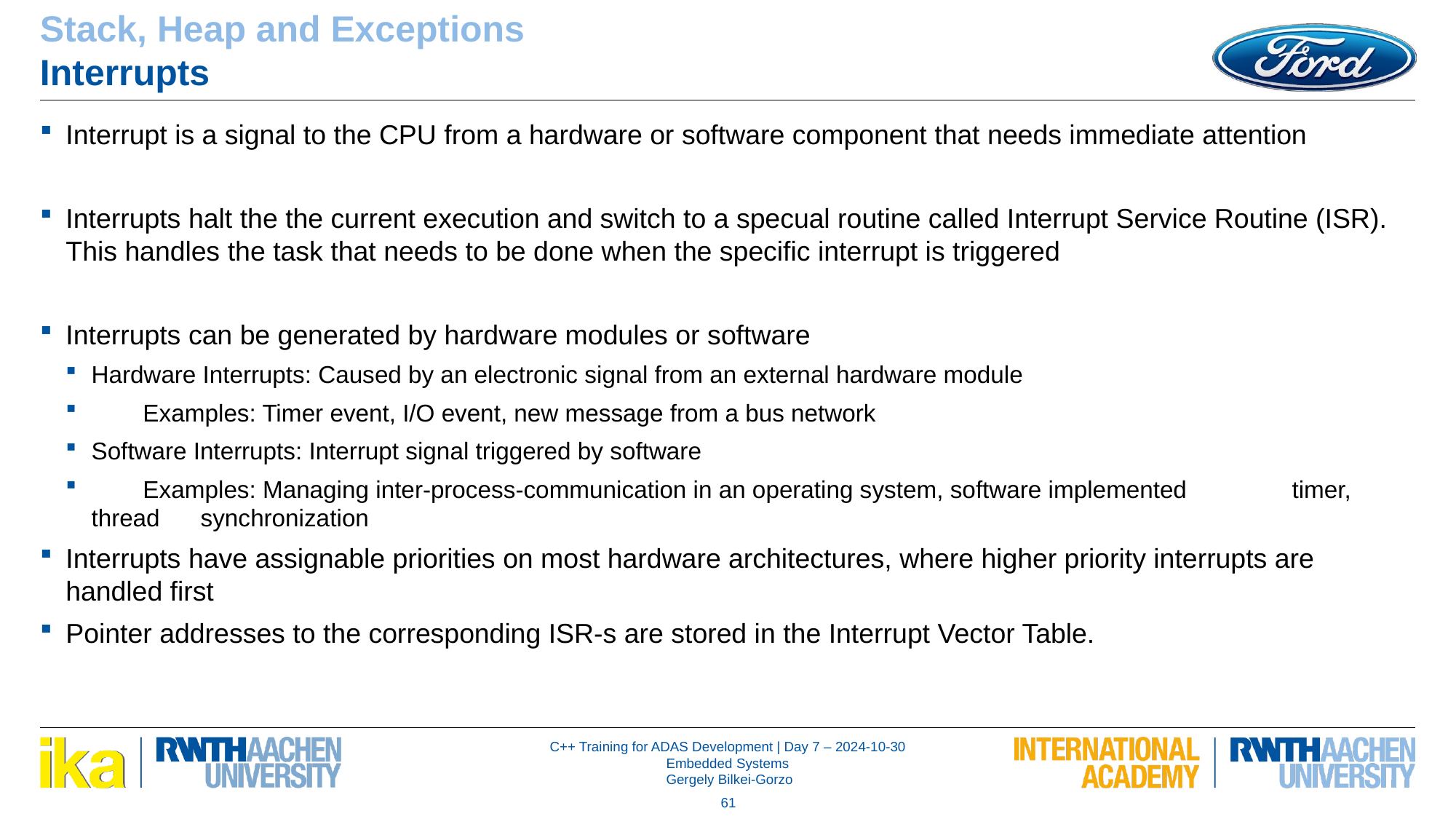

Stack, Heap and Exceptions
Interrupts

Interrupt is a signal to the CPU from a hardware or software component that needs immediate attention

Interrupts halt the the current execution and switch to a specual routine called Interrupt Service Routine (ISR). This handles the task that needs to be done when the specific interrupt is triggered

Interrupts can be generated by hardware modules or software
Hardware Interrupts: Caused by an electronic signal from an external hardware module
	Examples: Timer event, I/O event, new message from a bus network
Software Interrupts: Interrupt signal triggered by software
	Examples: Managing inter-process-communication in an operating system, software implemented 	timer, thread 	synchronization
Interrupts have assignable priorities on most hardware architectures, where higher priority interrupts are handled first
Pointer addresses to the corresponding ISR-s are stored in the Interrupt Vector Table.

61